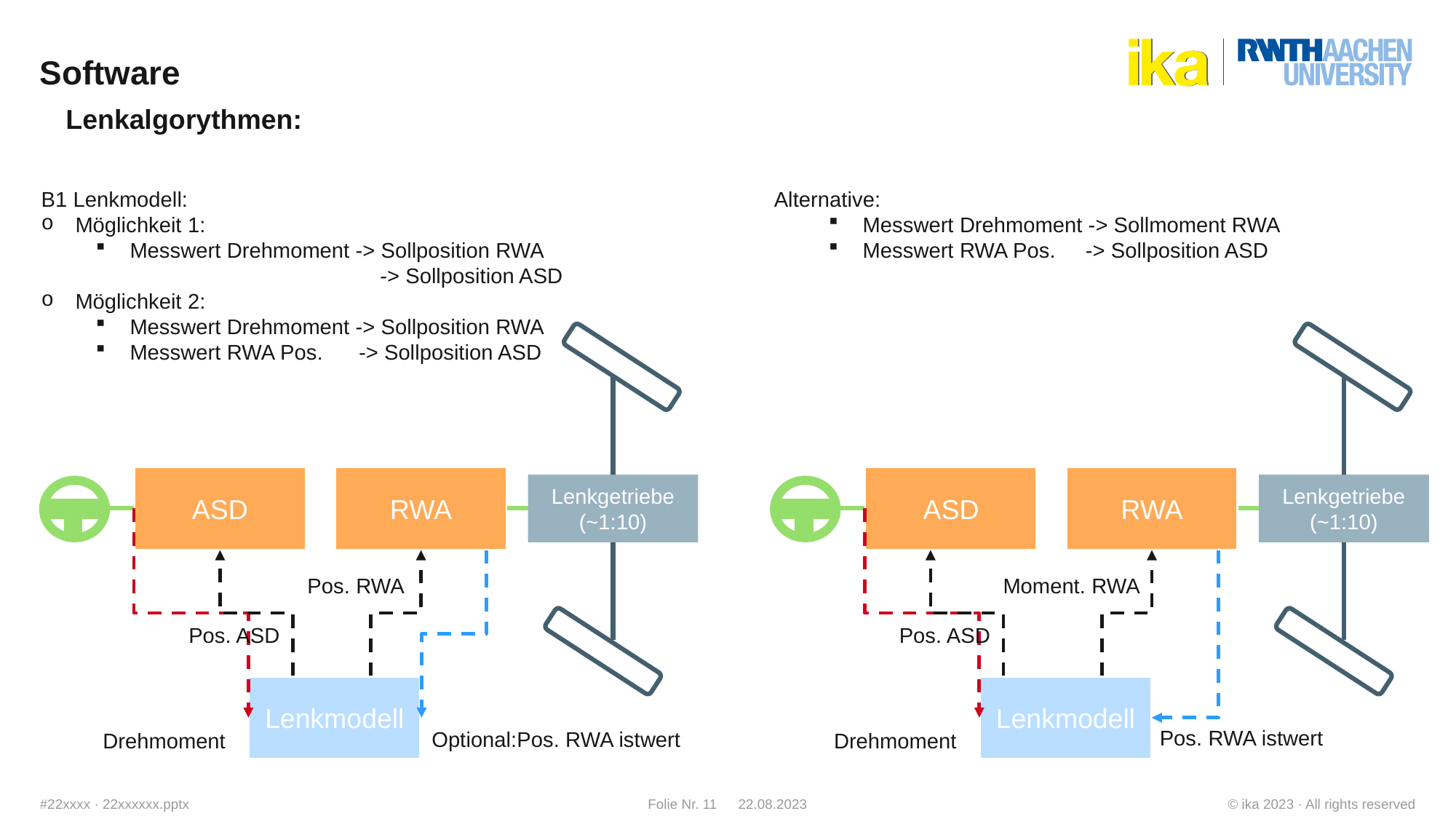

# Software
Lenkalgorythmen:
Alternative:
Messwert Drehmoment -> Sollmoment RWA
Messwert RWA Pos.     -> Sollposition ASD

B1 Lenkmodell:
Möglichkeit 1:
Messwert Drehmoment -> Sollposition RWA
           -> Sollposition ASD
Möglichkeit 2:
Messwert Drehmoment -> Sollposition RWA
Messwert RWA Pos.      -> Sollposition ASD

ASD
RWA

Pos. RWA
Pos. ASD
Lenkmodell
Drehmoment
Lenkgetriebe
(~1:10)

Optional:Pos. RWA istwert

ASD
RWA

Moment. RWA
Lenkmodell
Drehmoment
Lenkgetriebe
(~1:10)

Pos. ASD
Pos. RWA istwert